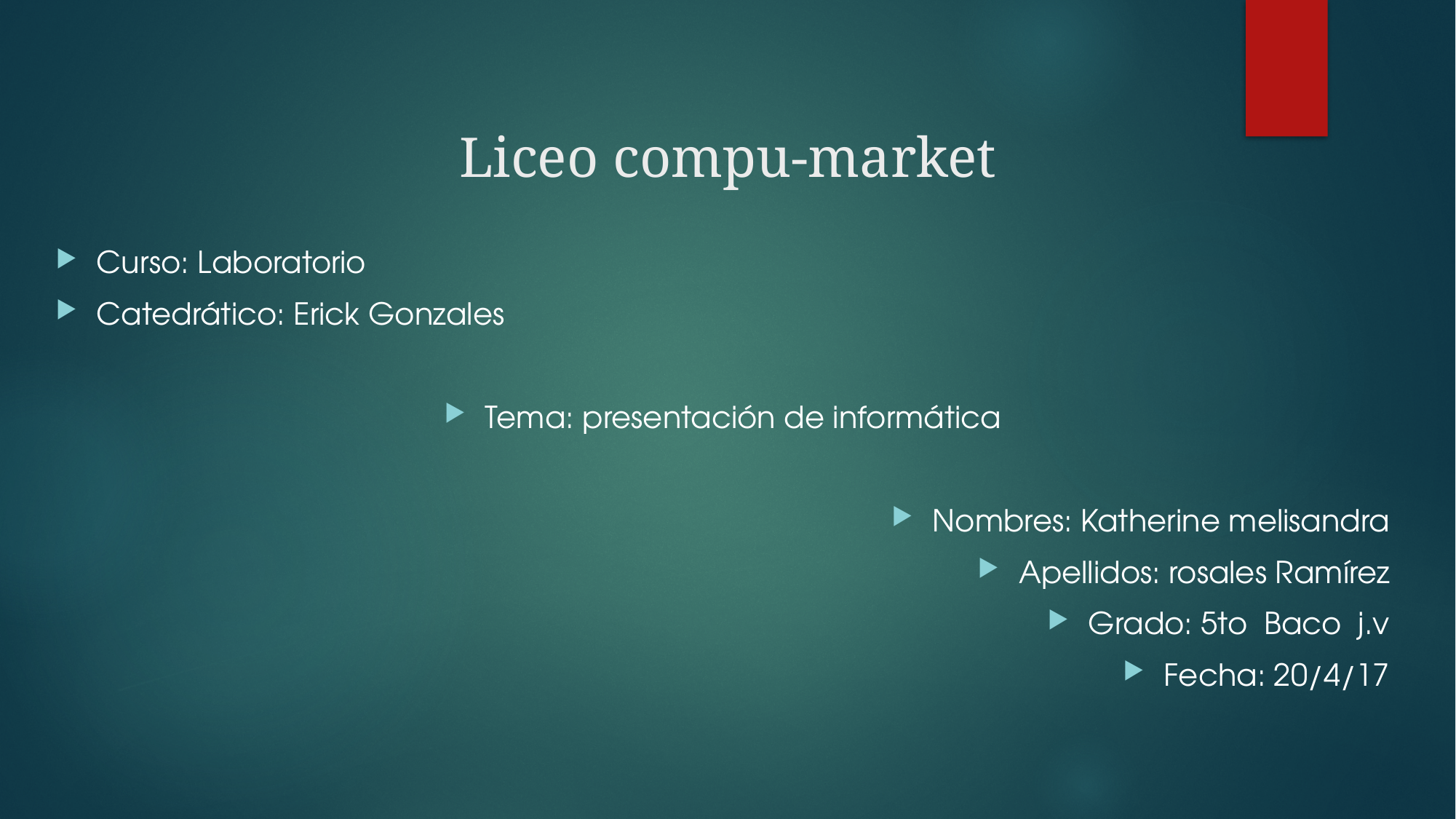

# Liceo compu-market
Curso: Laboratorio
Catedrático: Erick Gonzales

Tema: presentación de informática

Nombres: Katherine melisandra
Apellidos: rosales Ramírez
Grado: 5to  Baco  j.v
Fecha: 20/4/17